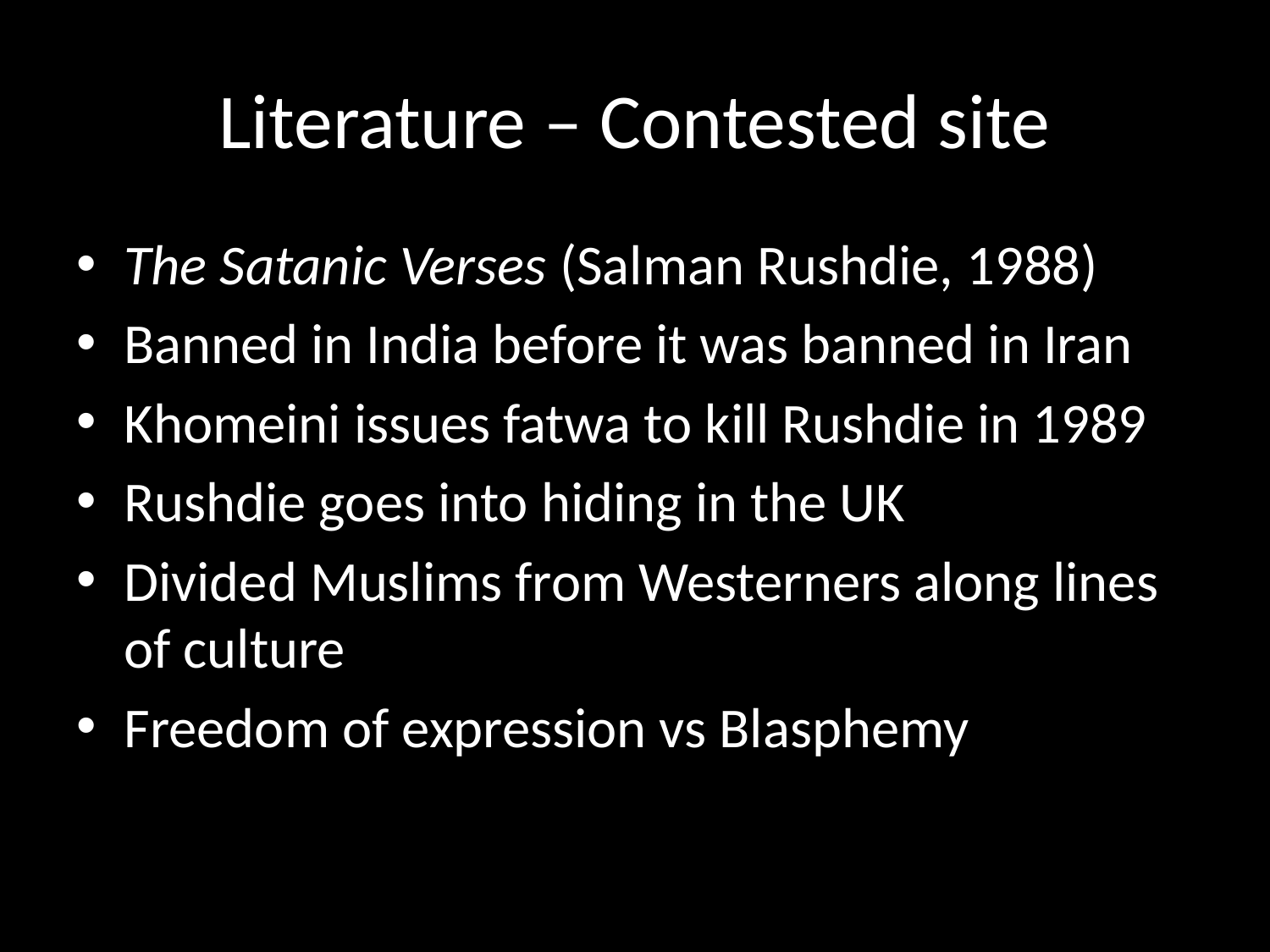

# Literature – Contested site
The Satanic Verses (Salman Rushdie, 1988)
Banned in India before it was banned in Iran
Khomeini issues fatwa to kill Rushdie in 1989
Rushdie goes into hiding in the UK
Divided Muslims from Westerners along lines of culture
Freedom of expression vs Blasphemy